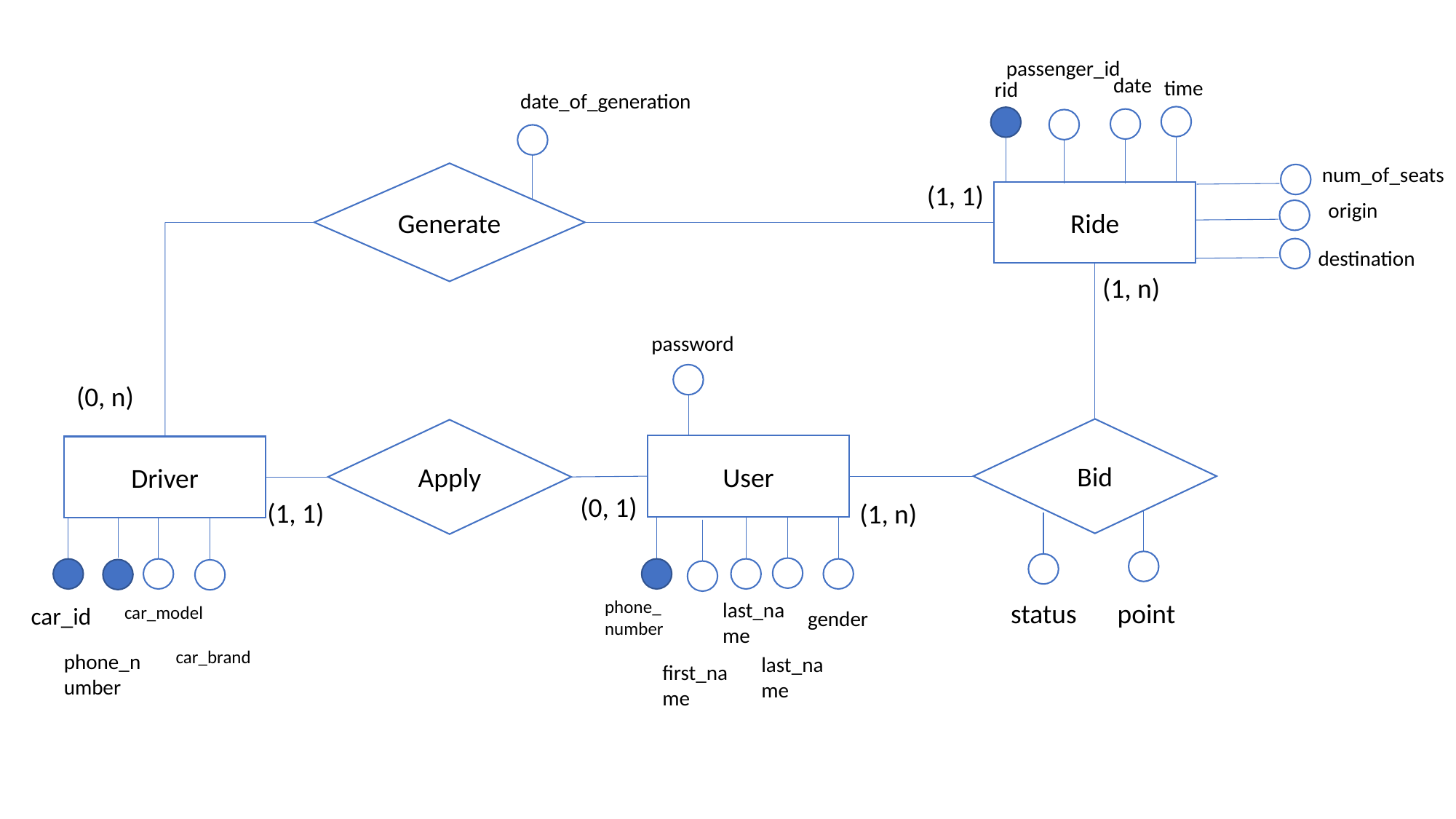

passenger_id
date
time
rid
date_of_generation

num_of_seats
Generate

(1, 1)
Ride
origin

destination
(1, n)
password

(0, n)
Bid
Apply
User
Driver
(0, 1)
(1, 1)
(1, n)

phone_
number
status
point
last_name
car_id
car_model
gender
car_brand
phone_number
last_name
first_name